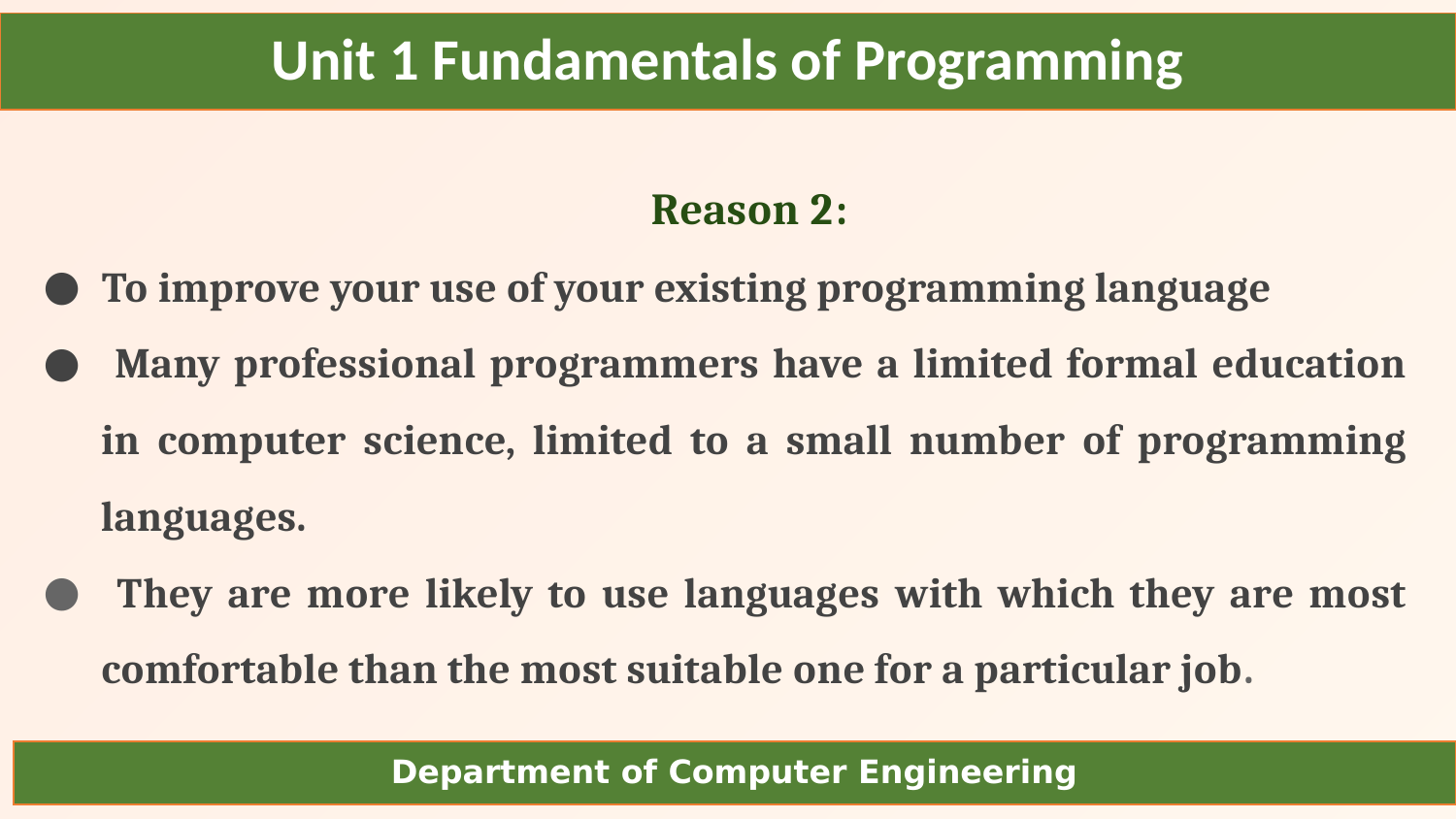

Unit 1 Fundamentals of Programming
Reason 2:
To improve your use of your existing programming language
 Many professional programmers have a limited formal education in computer science, limited to a small number of programming languages.
 They are more likely to use languages with which they are most comfortable than the most suitable one for a particular job.

Department of Computer Engineering